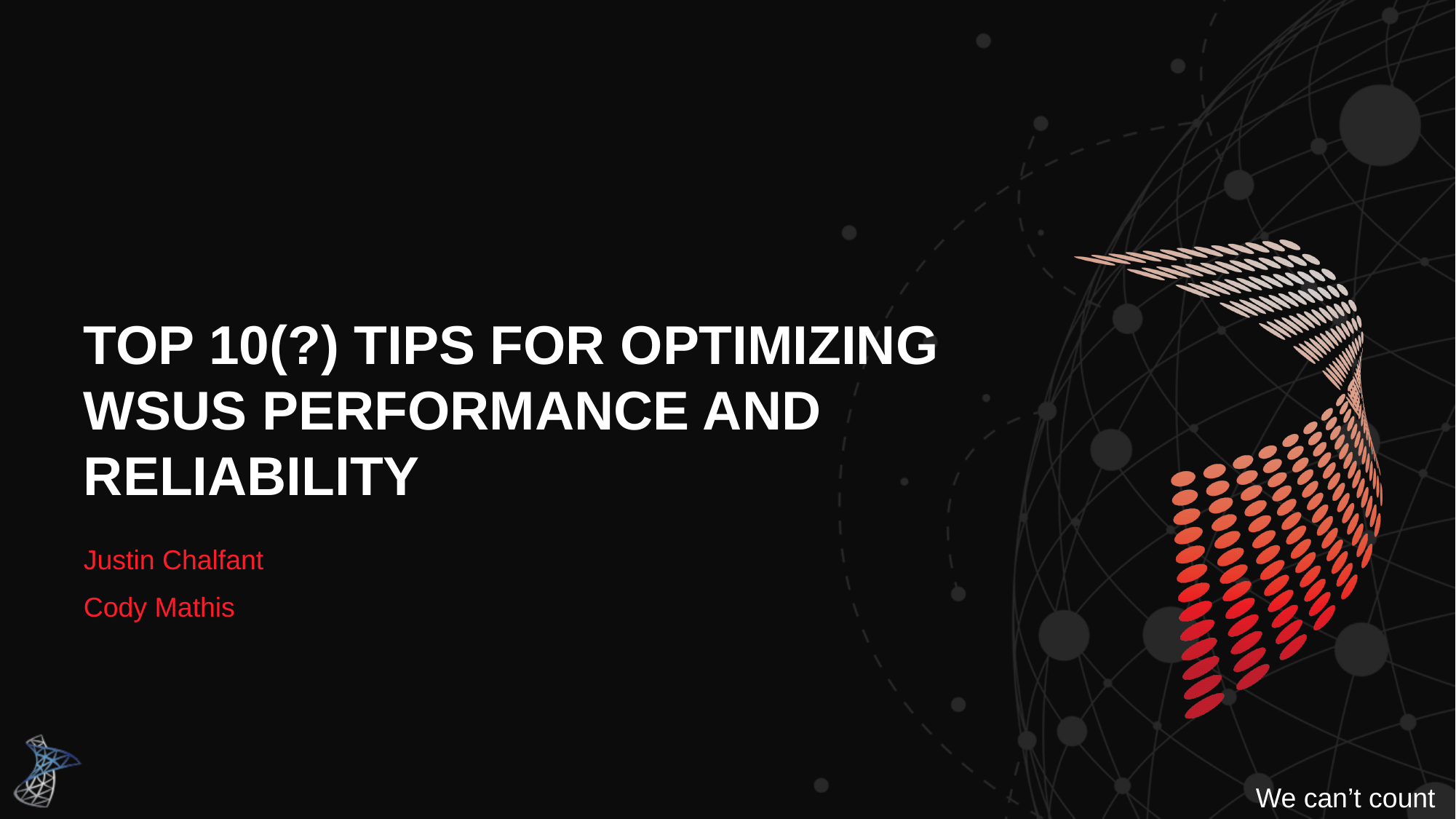

# Top 10(?) Tips for Optimizing WSUS Performance and Reliability
Justin Chalfant
Cody Mathis
We can’t count